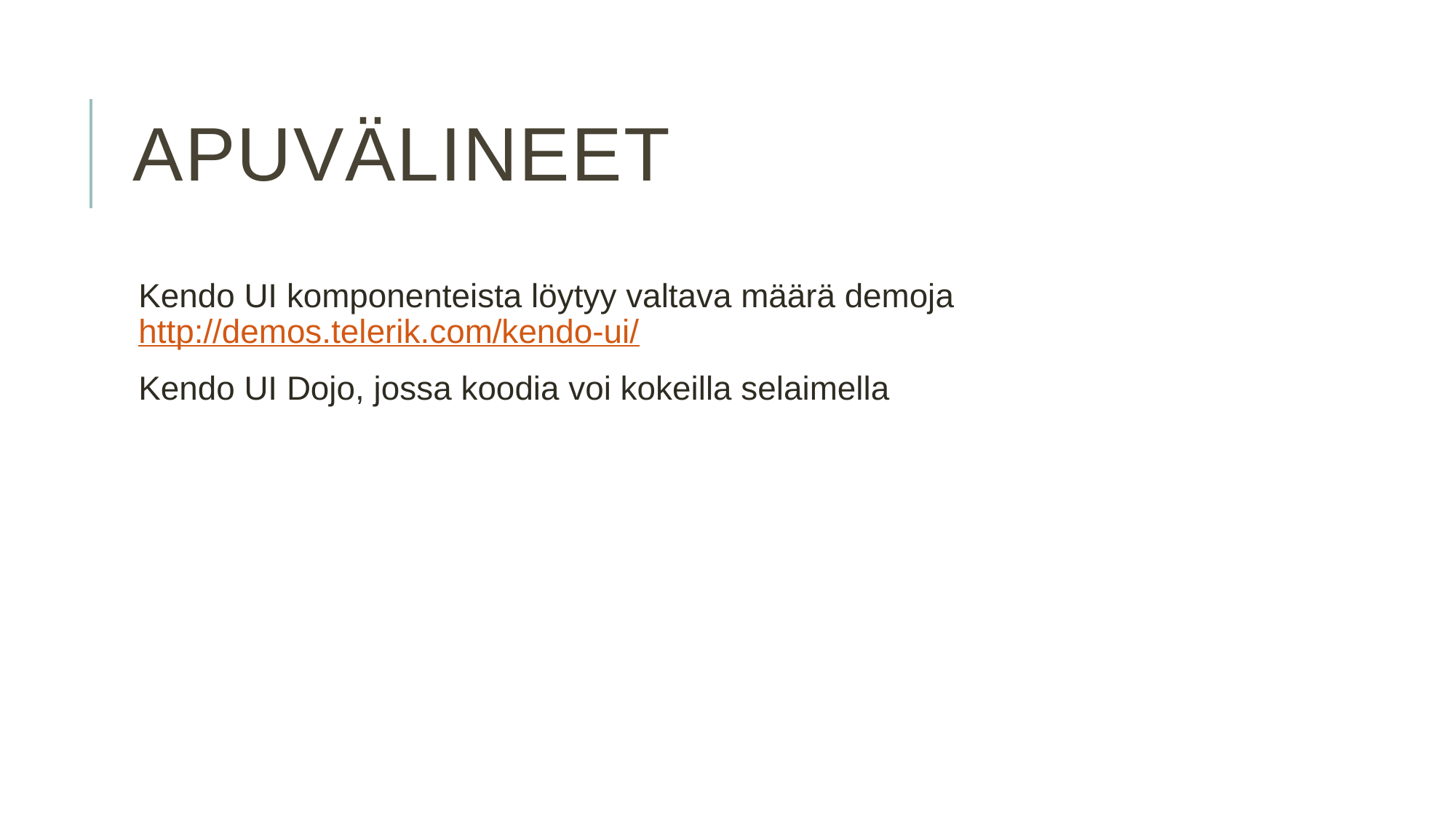

# Apuvälineet
Kendo UI komponenteista löytyy valtava määrä demoja http://demos.telerik.com/kendo-ui/
Kendo UI Dojo, jossa koodia voi kokeilla selaimella